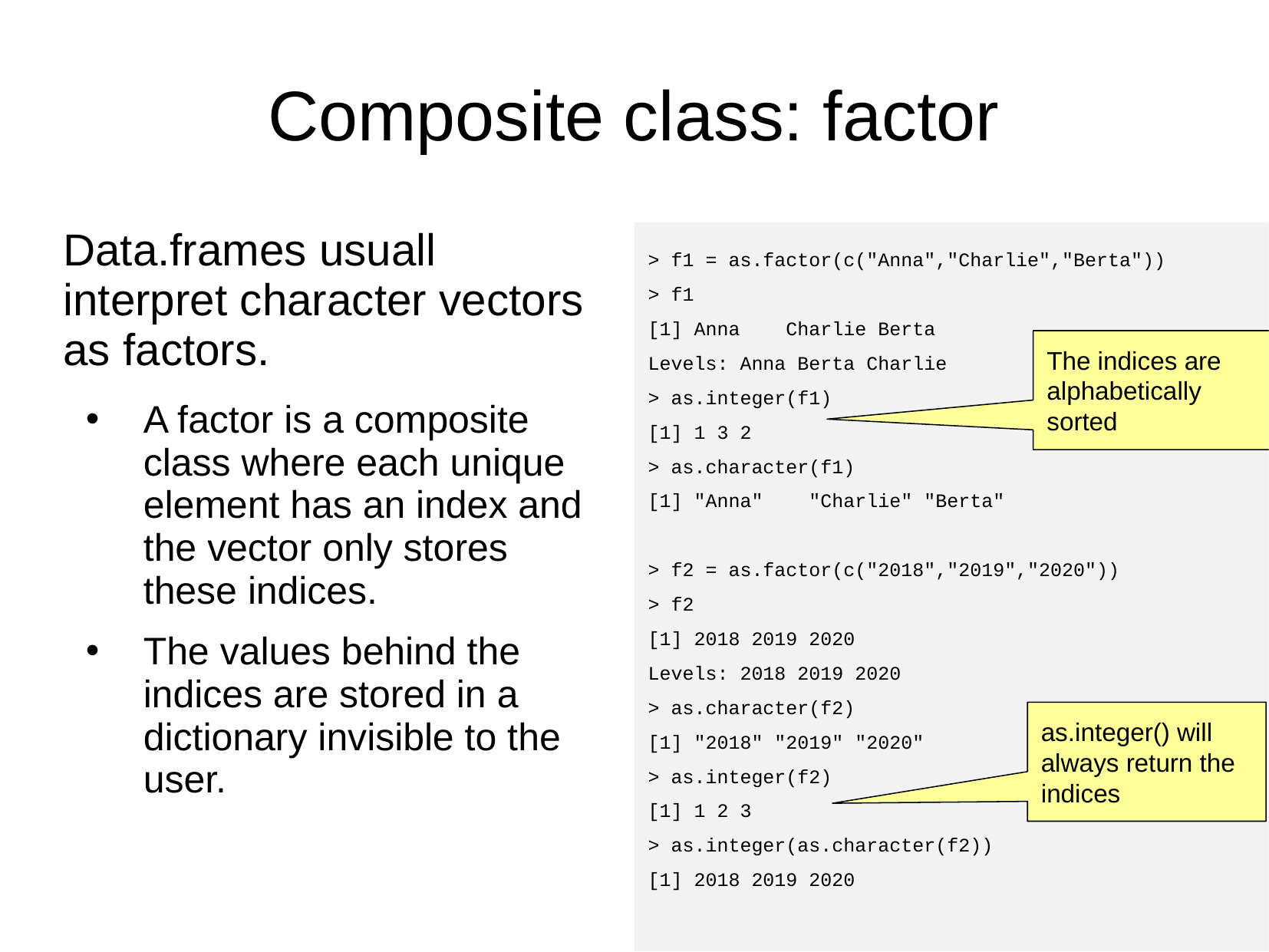

# Composite class: factor
Data.frames usuall interpret character vectors as factors.
A factor is a composite class where each unique element has an index and the vector only stores these indices.
The values behind the indices are stored in a dictionary invisible to the user.
> f1 = as.factor(c("Anna","Charlie","Berta"))
> f1
[1] Anna    Charlie Berta
Levels: Anna Berta Charlie
> as.integer(f1)
[1] 1 3 2
> as.character(f1)
[1] "Anna"    "Charlie" "Berta"

> f2 = as.factor(c("2018","2019","2020"))
> f2
[1] 2018 2019 2020
Levels: 2018 2019 2020
> as.character(f2)
[1] "2018" "2019" "2020"
> as.integer(f2)
[1] 1 2 3
> as.integer(as.character(f2))
[1] 2018 2019 2020

The indices are alphabetically sorted
as.integer() will always return the indices